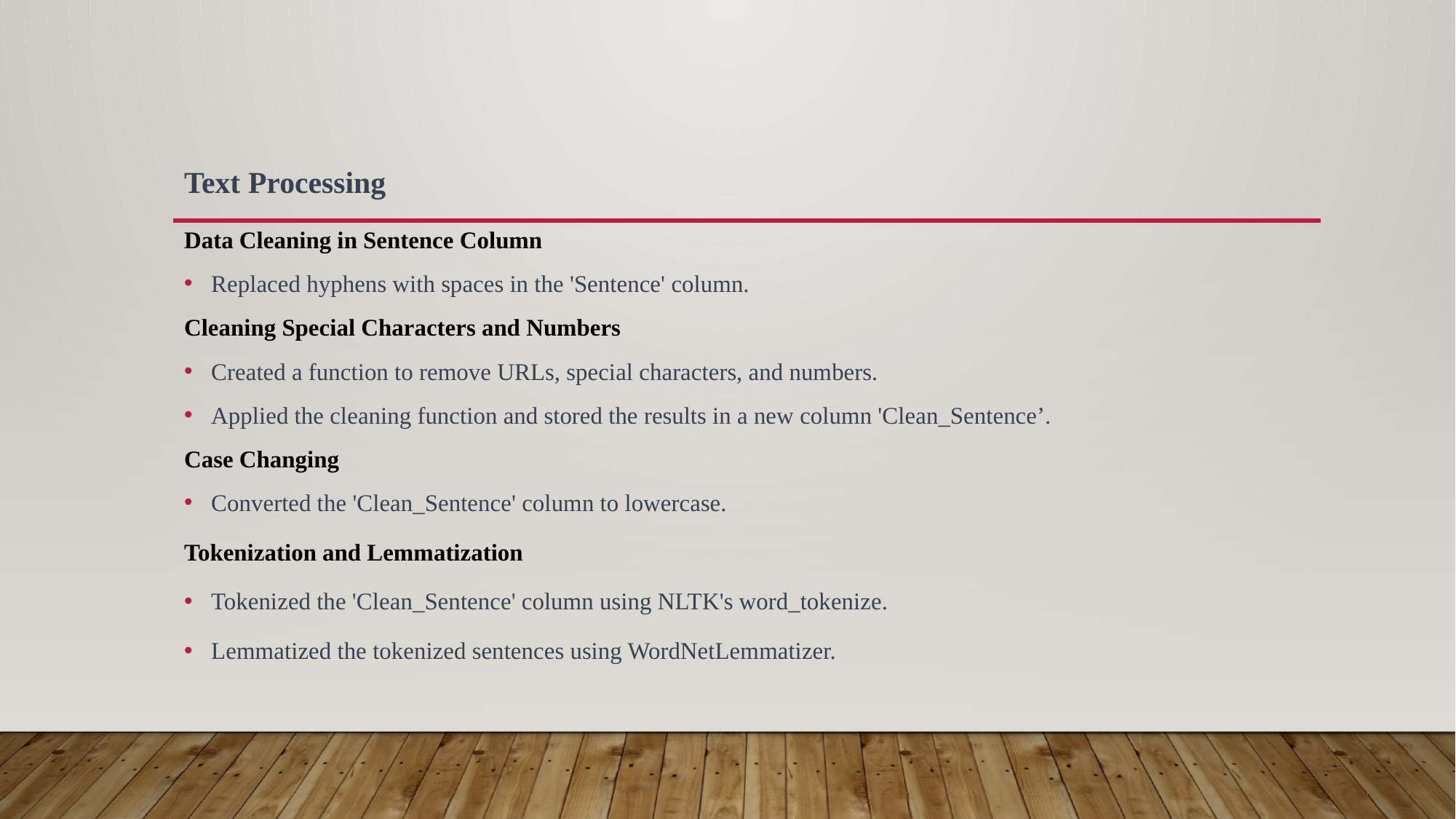

# Text Processing
Data Cleaning in Sentence Column
Replaced hyphens with spaces in the 'Sentence' column.
Cleaning Special Characters and Numbers
Created a function to remove URLs, special characters, and numbers.
Applied the cleaning function and stored the results in a new column 'Clean_Sentence’.
Case Changing
Converted the 'Clean_Sentence' column to lowercase.
Tokenization and Lemmatization
Tokenized the 'Clean_Sentence' column using NLTK's word_tokenize.
Lemmatized the tokenized sentences using WordNetLemmatizer.